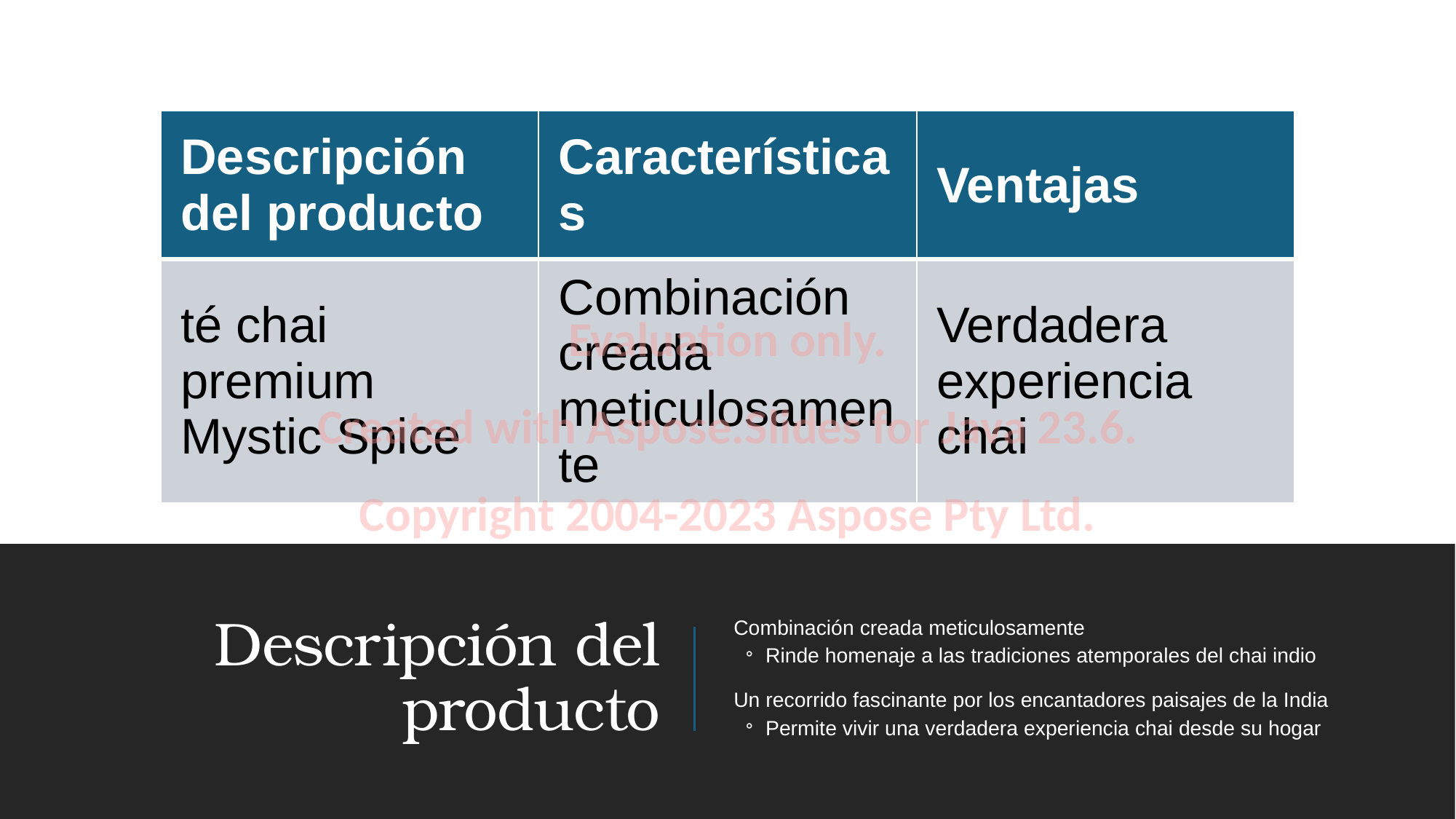

| Descripción del producto | Características | Ventajas |
| --- | --- | --- |
| té chai premium Mystic Spice | Combinación creada meticulosamente | Verdadera experiencia chai |
Evaluation only.
Created with Aspose.Slides for Java 23.6.
Copyright 2004-2023 Aspose Pty Ltd.

Combinación creada meticulosamente
Rinde homenaje a las tradiciones atemporales del chai indio
Un recorrido fascinante por los encantadores paisajes de la India
Permite vivir una verdadera experiencia chai desde su hogar
# Descripción del producto